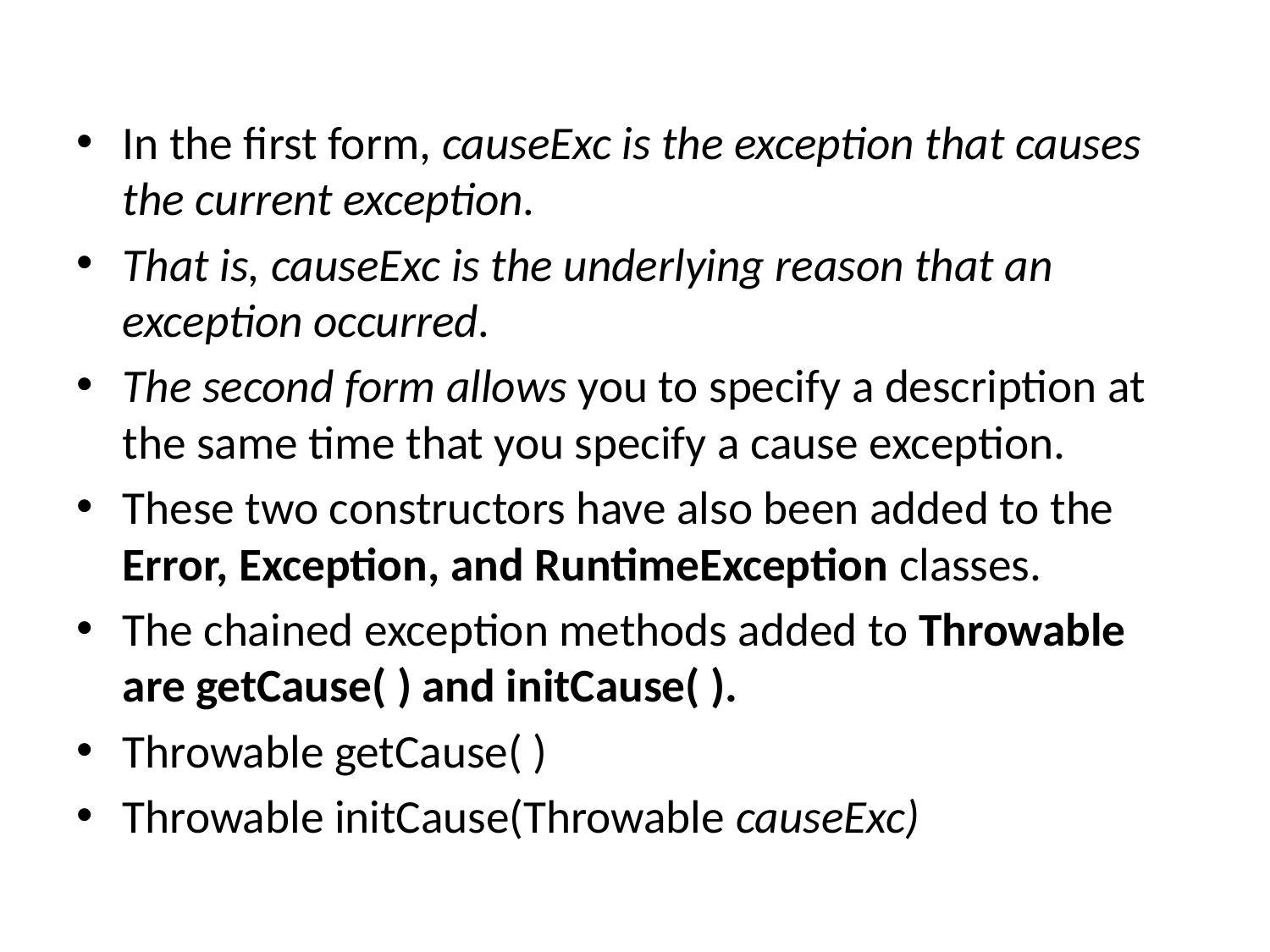

In the first form, causeExc is the exception that causes the current exception.
That is, causeExc is the underlying reason that an exception occurred.
The second form allows you to specify a description at the same time that you specify a cause exception.
These two constructors have also been added to the Error, Exception, and RuntimeException classes.
The chained exception methods added to Throwable are getCause( ) and initCause( ).
Throwable getCause( )
Throwable initCause(Throwable causeExc)